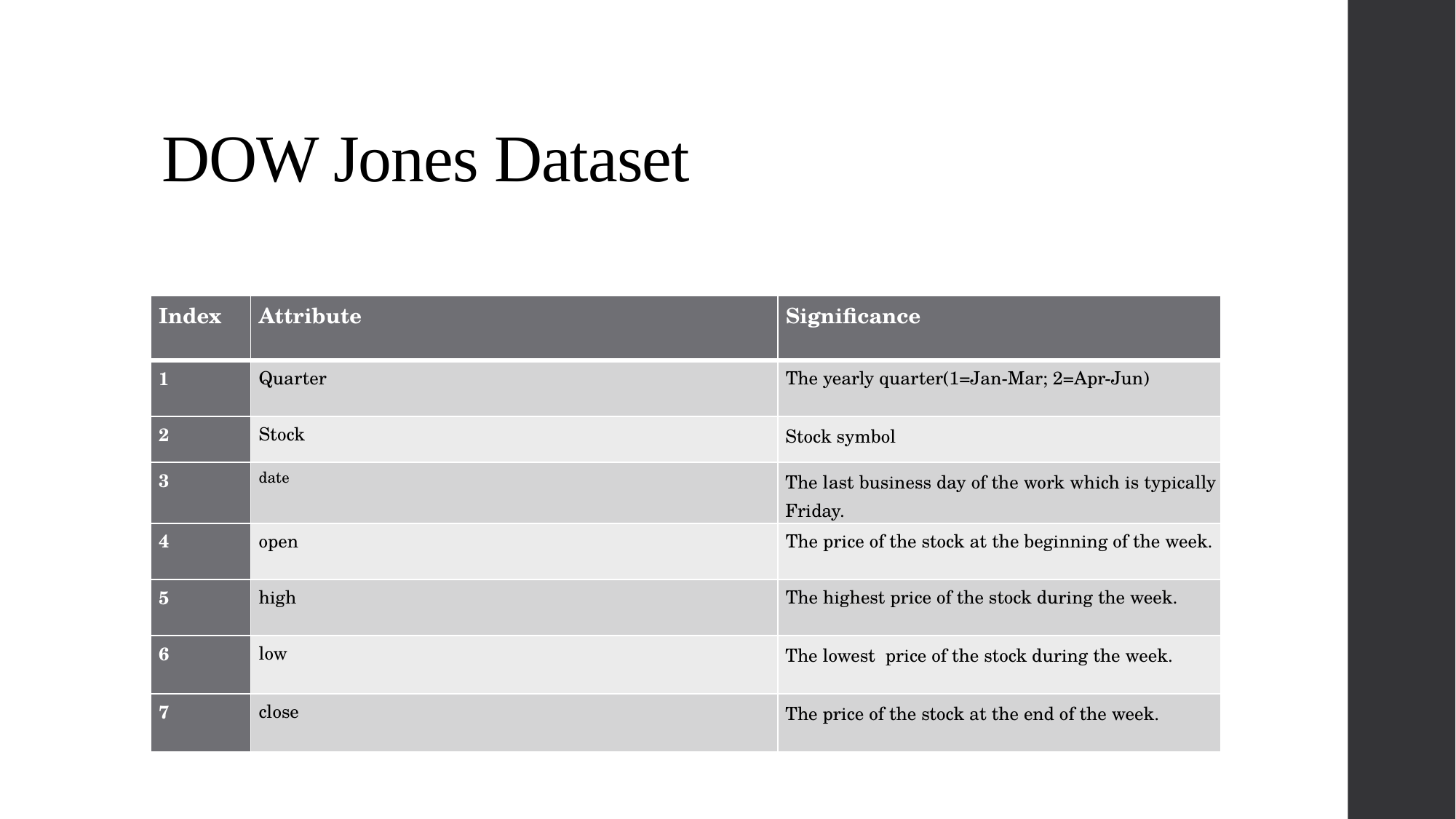

# DOW Jones Dataset
| Index | Attribute | Significance |
| --- | --- | --- |
| 1 | Quarter | The yearly quarter(1=Jan-Mar; 2=Apr-Jun) |
| 2 | Stock | Stock symbol |
| 3 | date | The last business day of the work which is typically Friday. |
| 4 | open | The price of the stock at the beginning of the week. |
| 5 | high | The highest price of the stock during the week. |
| 6 | low | The lowest price of the stock during the week. |
| 7 | close | The price of the stock at the end of the week. |